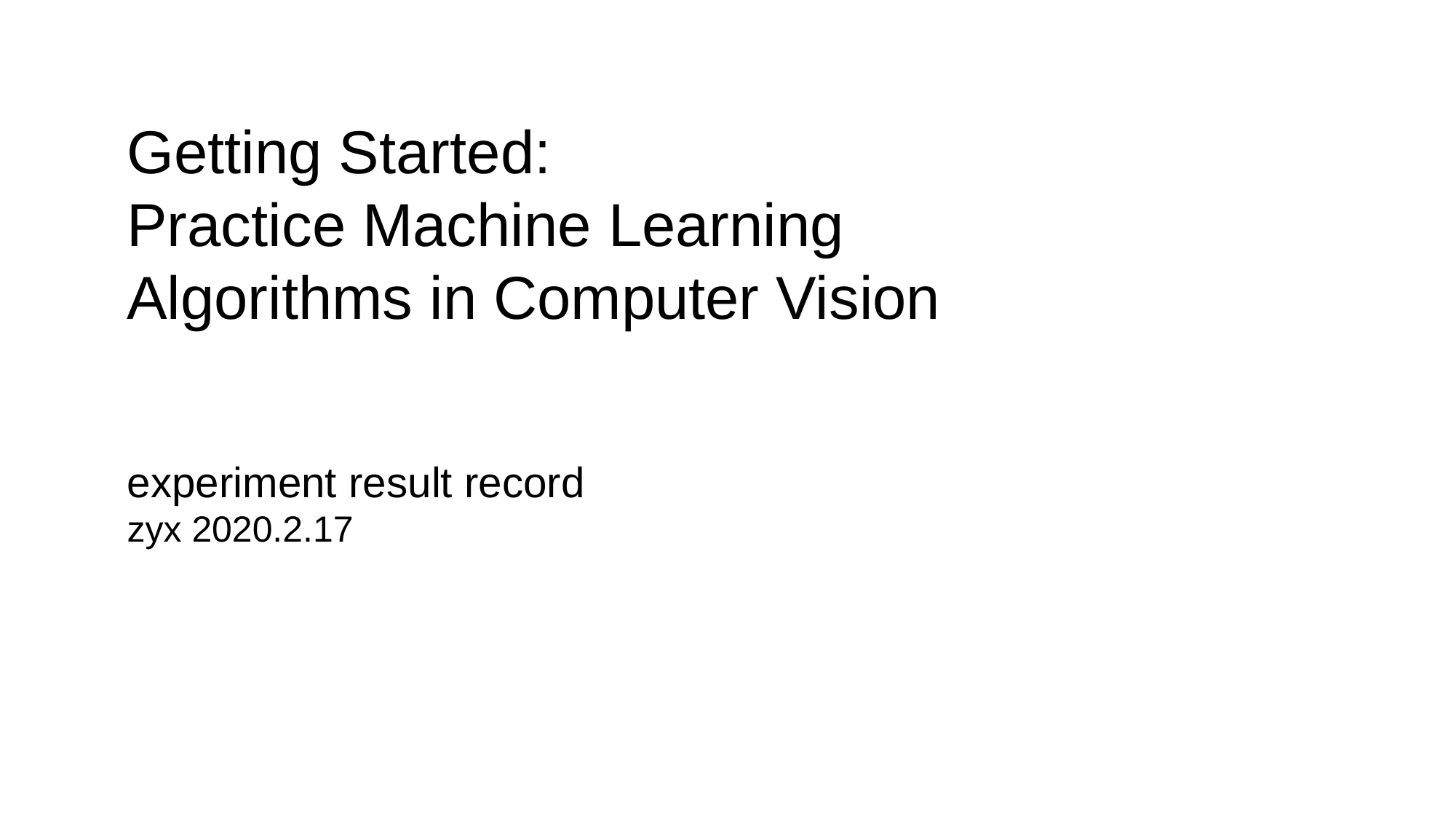

Getting Started:
Practice Machine Learning Algorithms in Computer Vision

experiment result record
zyx 2020.2.17